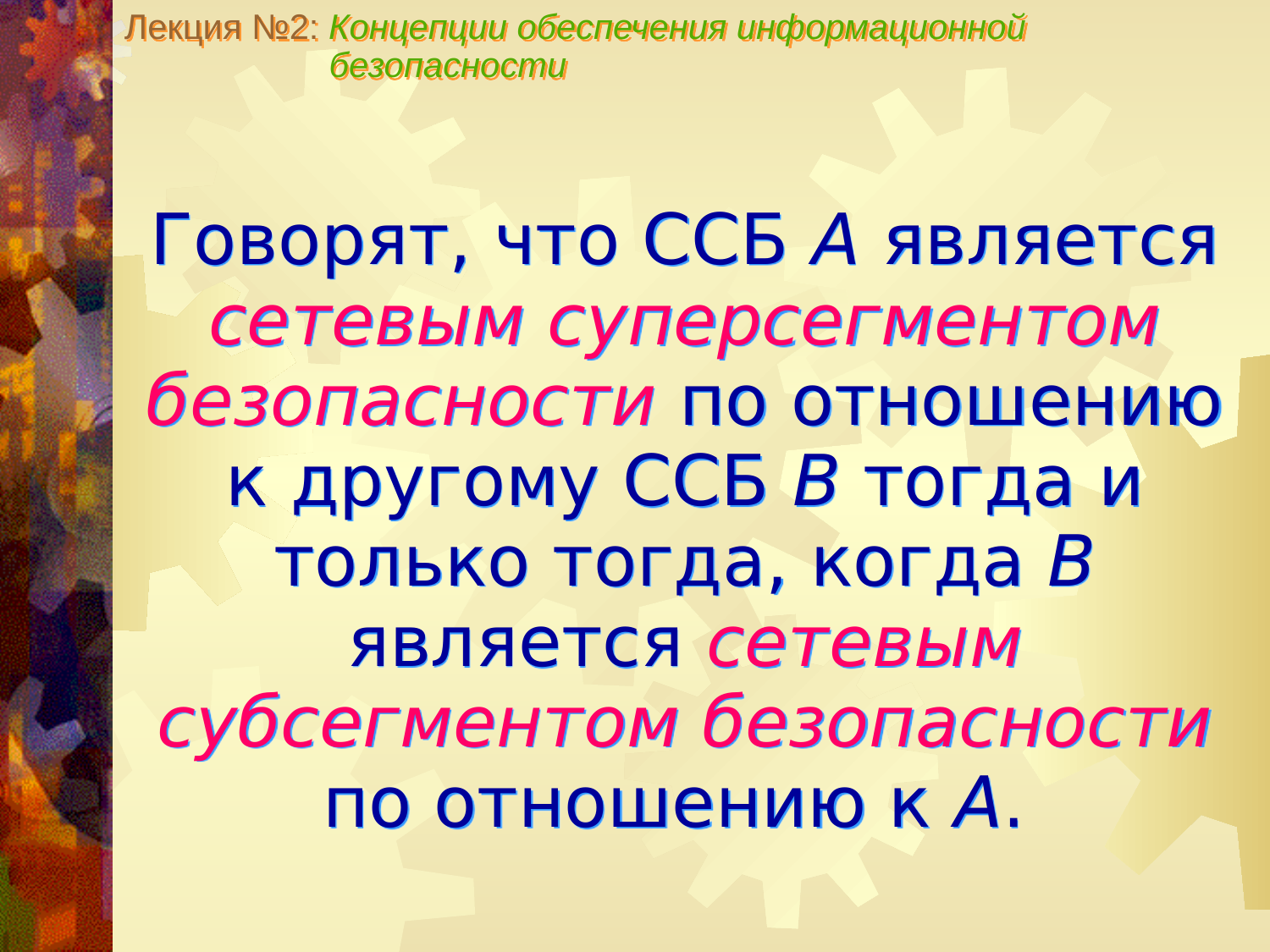

Лекция №2: Концепции обеспечения информационной
                       безопасности
Говорят, что ССБ А является сетевым суперсегментом безопасности по отношению к другому ССБ В тогда и только тогда, когда В является сетевым субсегментом безопасности по отношению к А.